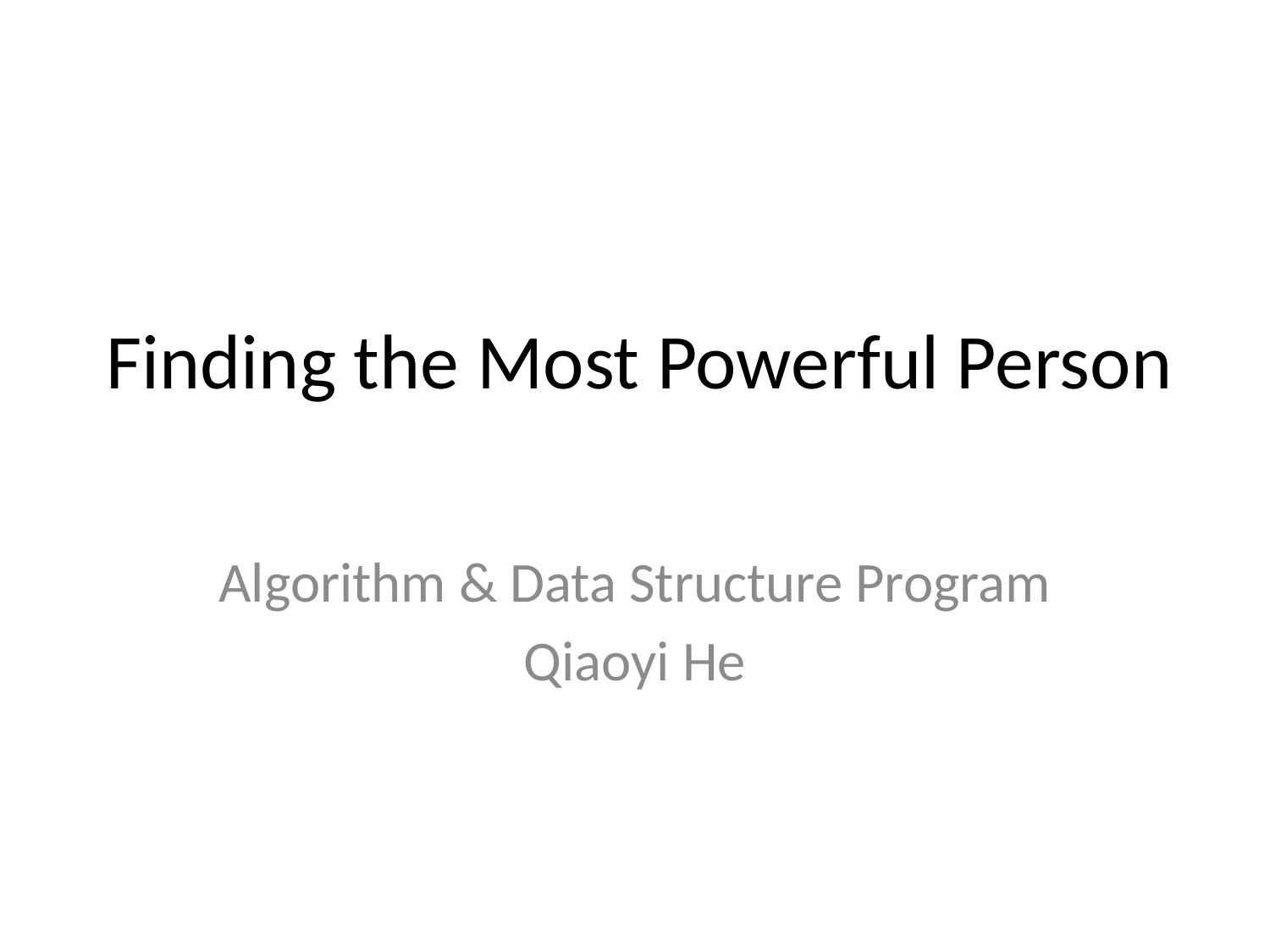

# Finding the Most Powerful Person
Algorithm & Data Structure Program
Qiaoyi He